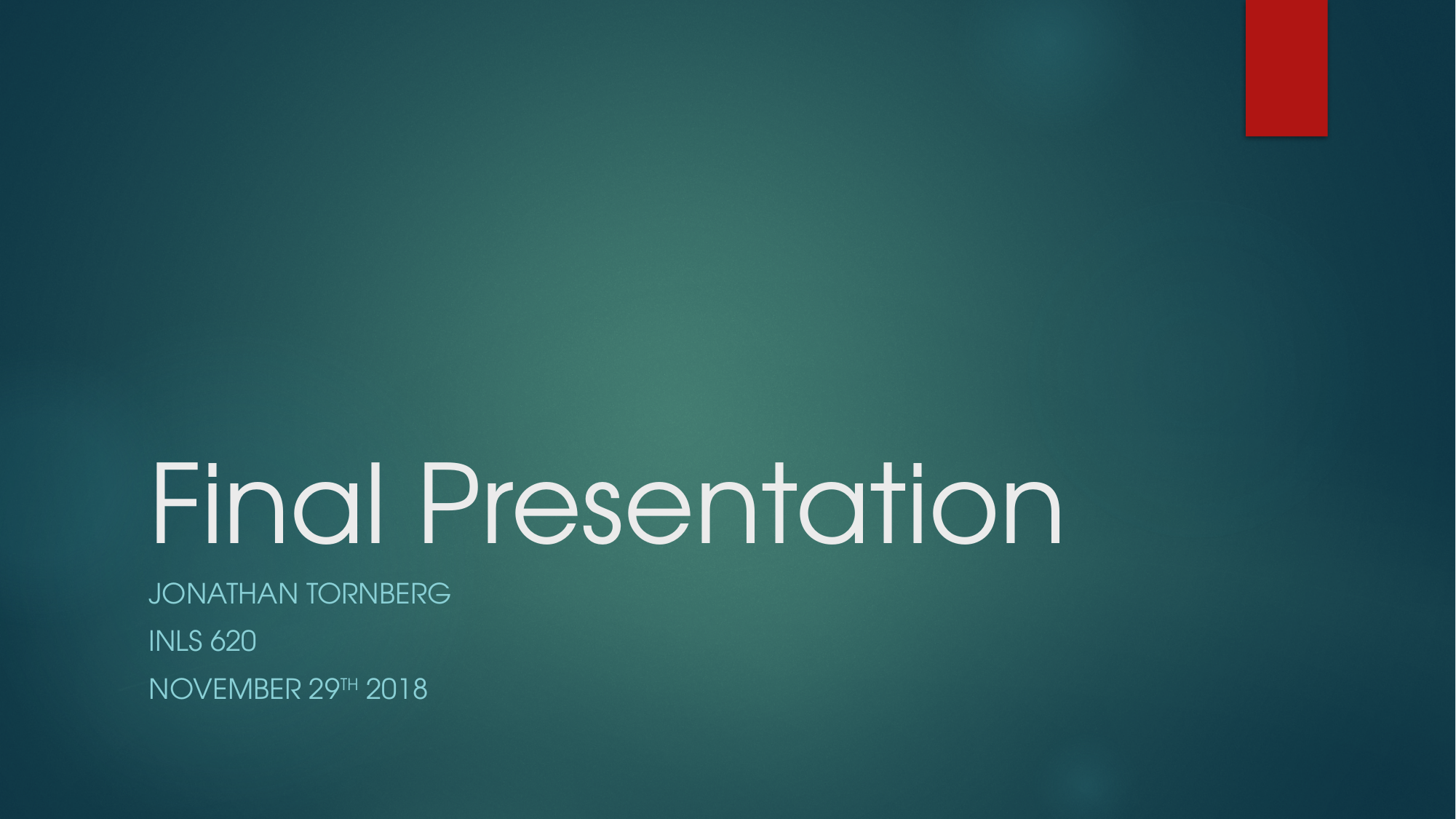

# Final Presentation
Jonathan Tornberg
INLS 620
November 29th 2018